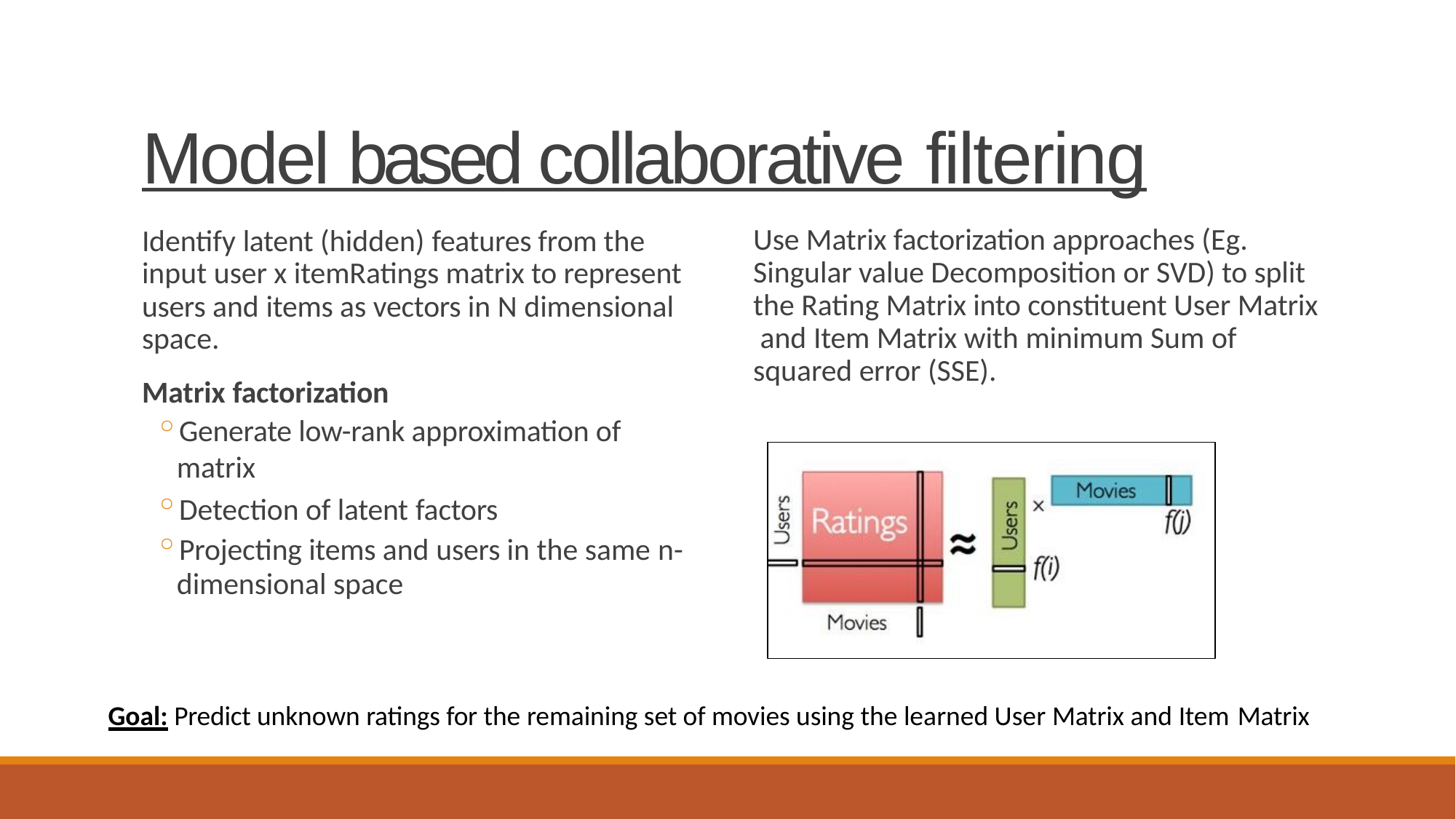

# Model based collaborative filtering
Identify latent (hidden) features from the  input user x itemRatings matrix to represent  users and items as vectors in N dimensional  space.
Matrix factorization
Generate low-rank approximation of matrix
Detection of latent factors
Projecting items and users in the same n-
dimensional space
Use Matrix factorization approaches (Eg.  Singular value Decomposition or SVD) to split  the Rating Matrix into constituent User Matrix  and Item Matrix with minimum Sum of  squared error (SSE).

Goal: Predict unknown ratings for the remaining set of movies using the learned User Matrix and Item Matrix